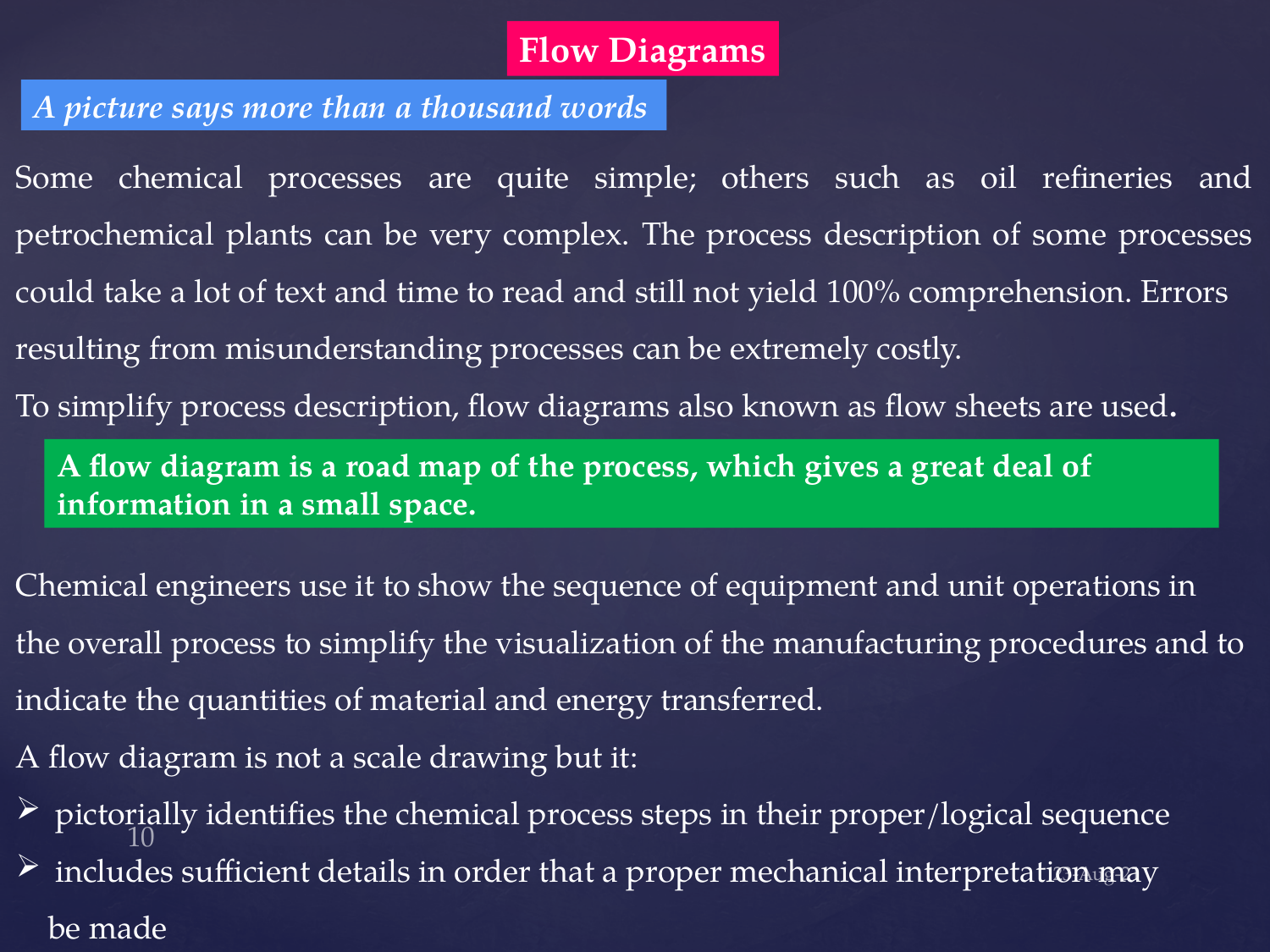

Flow Diagrams
A picture says more than a thousand words
Some chemical processes are quite simple; others such as oil refineries and petrochemical plants can be very complex. The process description of some processes could take a lot of text and time to read and still not yield 100% comprehension. Errors
resulting from misunderstanding processes can be extremely costly.
To simplify process description, flow diagrams also known as flow sheets are used.
A flow diagram is a road map of the process, which gives a great deal of information in a small space.
Chemical engineers use it to show the sequence of equipment and unit operations in the overall process to simplify the visualization of the manufacturing procedures and to indicate the quantities of material and energy transferred.
A flow diagram is not a scale drawing but it:
pictorially identifies the chemical process steps in their proper/logical sequence
includes sufficient details in order that a proper mechanical interpretation may
    be made
10
23-Aug-21